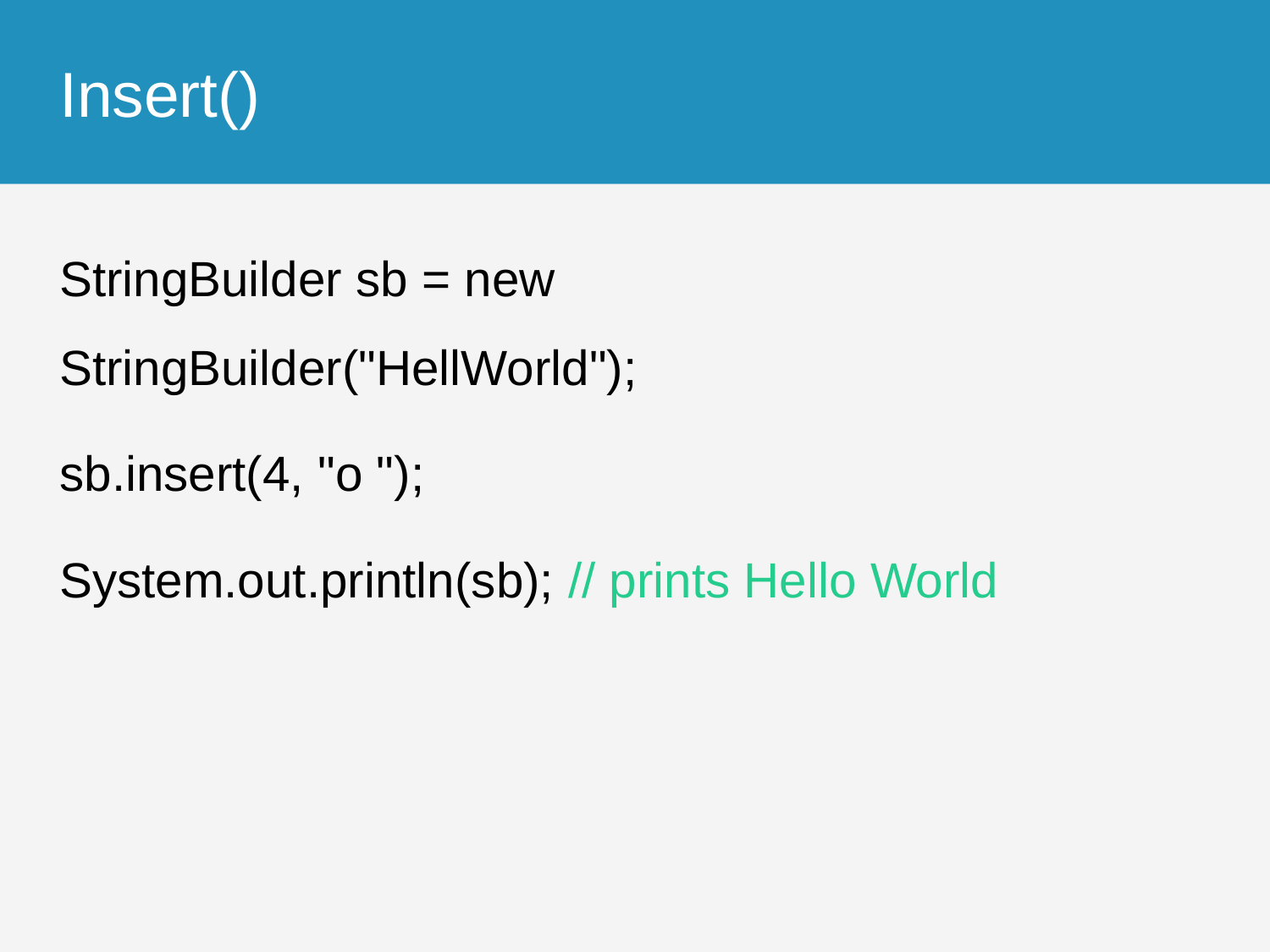

# Insert()
StringBuilder sb = new StringBuilder("HellWorld");
sb.insert(4, "o ");
System.out.println(sb); // prints Hello World